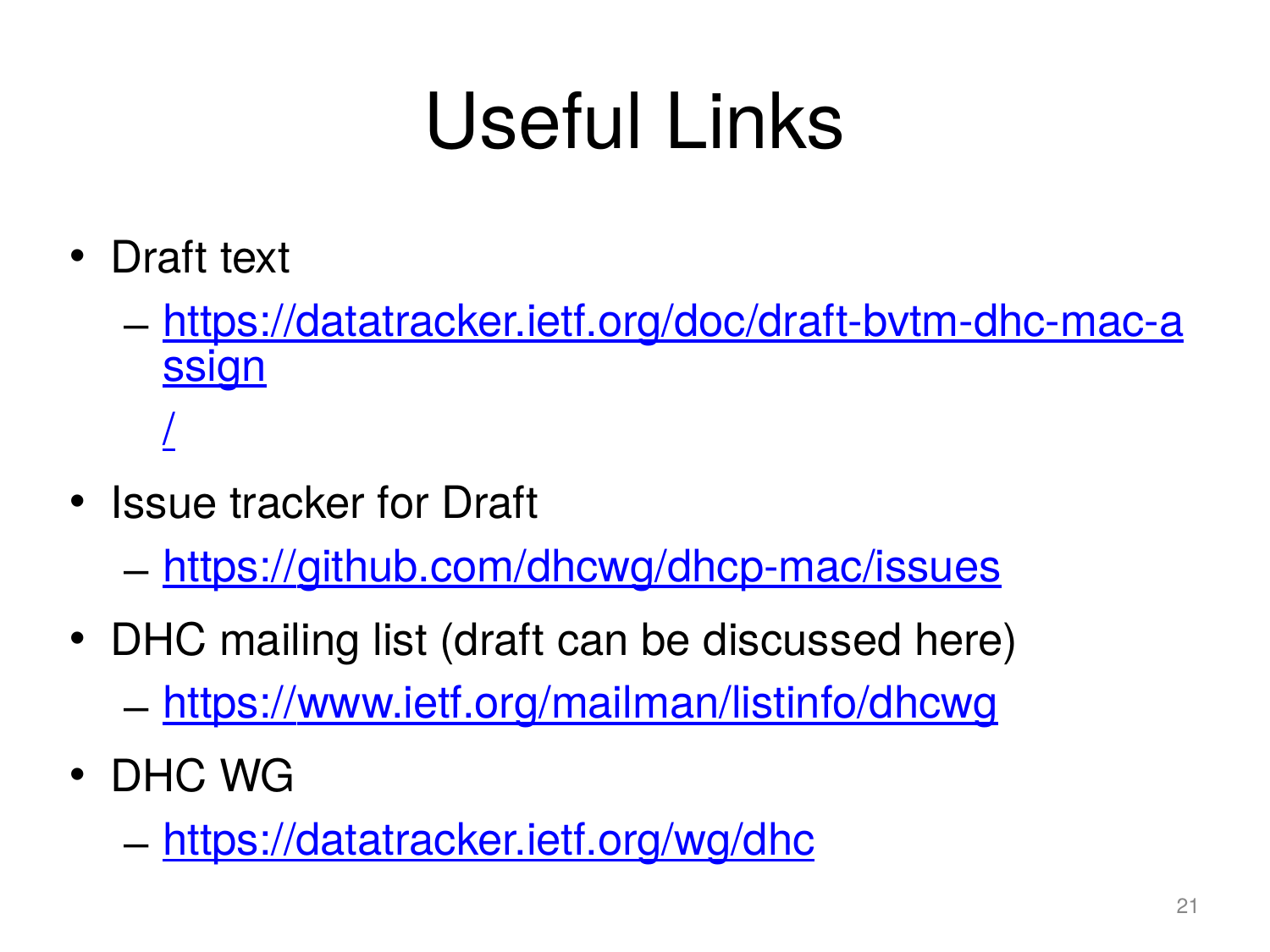

# Useful Links
Draft text
https://datatracker.ietf.org/doc/draft-bvtm-dhc-mac-assign/
Issue tracker for Draft
https://github.com/dhcwg/dhcp-mac/issues
DHC mailing list (draft can be discussed here)
https://www.ietf.org/mailman/listinfo/dhcwg
DHC WG
https://datatracker.ietf.org/wg/dhc
21